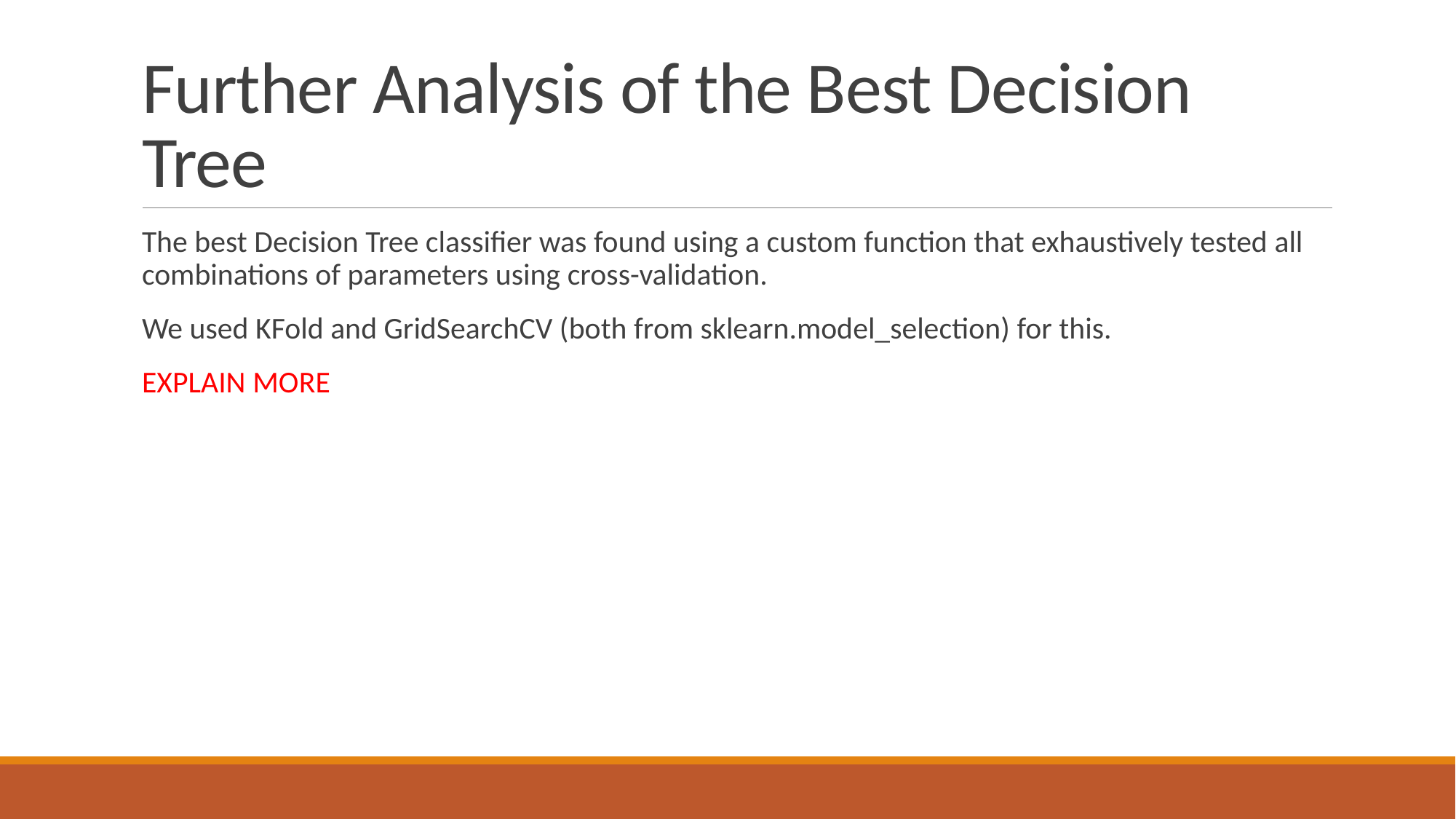

# Further Analysis of the Best Decision Tree
The best Decision Tree classifier was found using a custom function that exhaustively tested all combinations of parameters using cross-validation.
We used KFold and GridSearchCV (both from sklearn.model_selection) for this.
EXPLAIN MORE